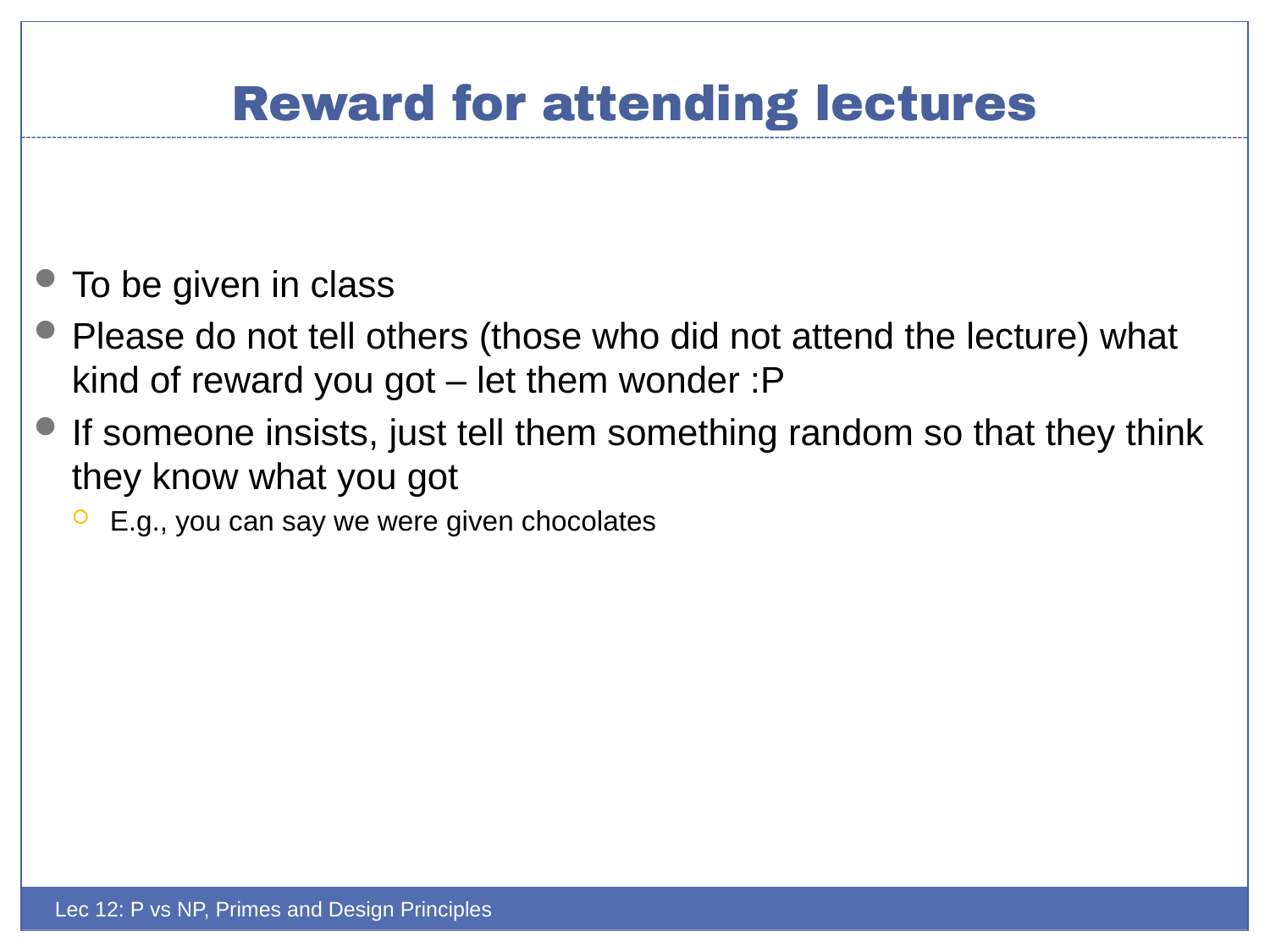

# Reward for attending lectures
To be given in class
Please do not tell others (those who did not attend the lecture) what kind of reward you got – let them wonder :P
If someone insists, just tell them something random so that they think they know what you got
E.g., you can say we were given chocolates
Lec 12: P vs NP, Primes and Design Principles